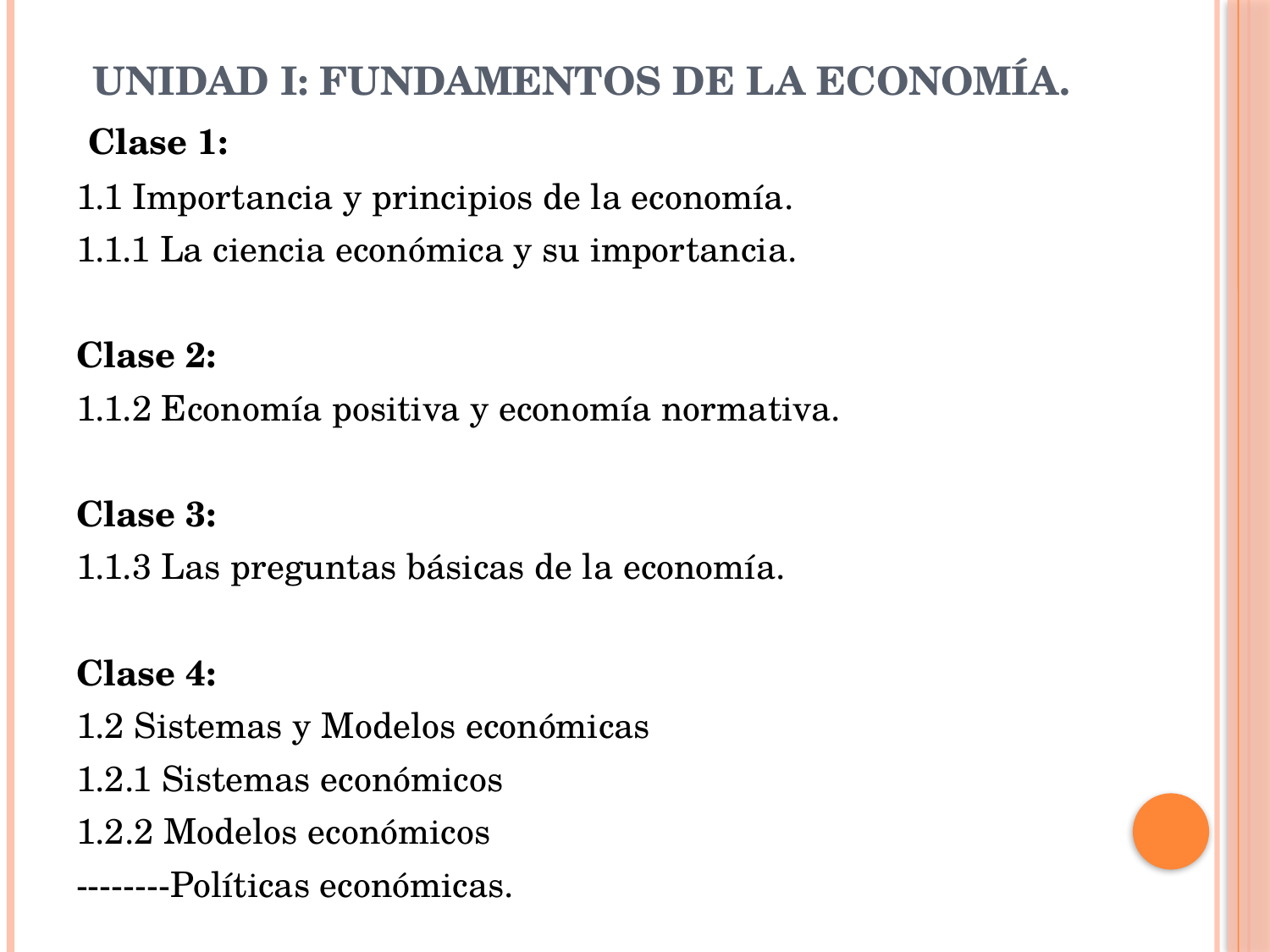

# Unidad I: Fundamentos de la Economía.
 Clase 1:
1.1 Importancia y principios de la economía.
1.1.1 La ciencia económica y su importancia.

Clase 2:
1.1.2 Economía positiva y economía normativa.

Clase 3:
1.1.3 Las preguntas básicas de la economía.

Clase 4:
1.2 Sistemas y Modelos económicas
1.2.1 Sistemas económicos
1.2.2 Modelos económicos
--------Políticas económicas.